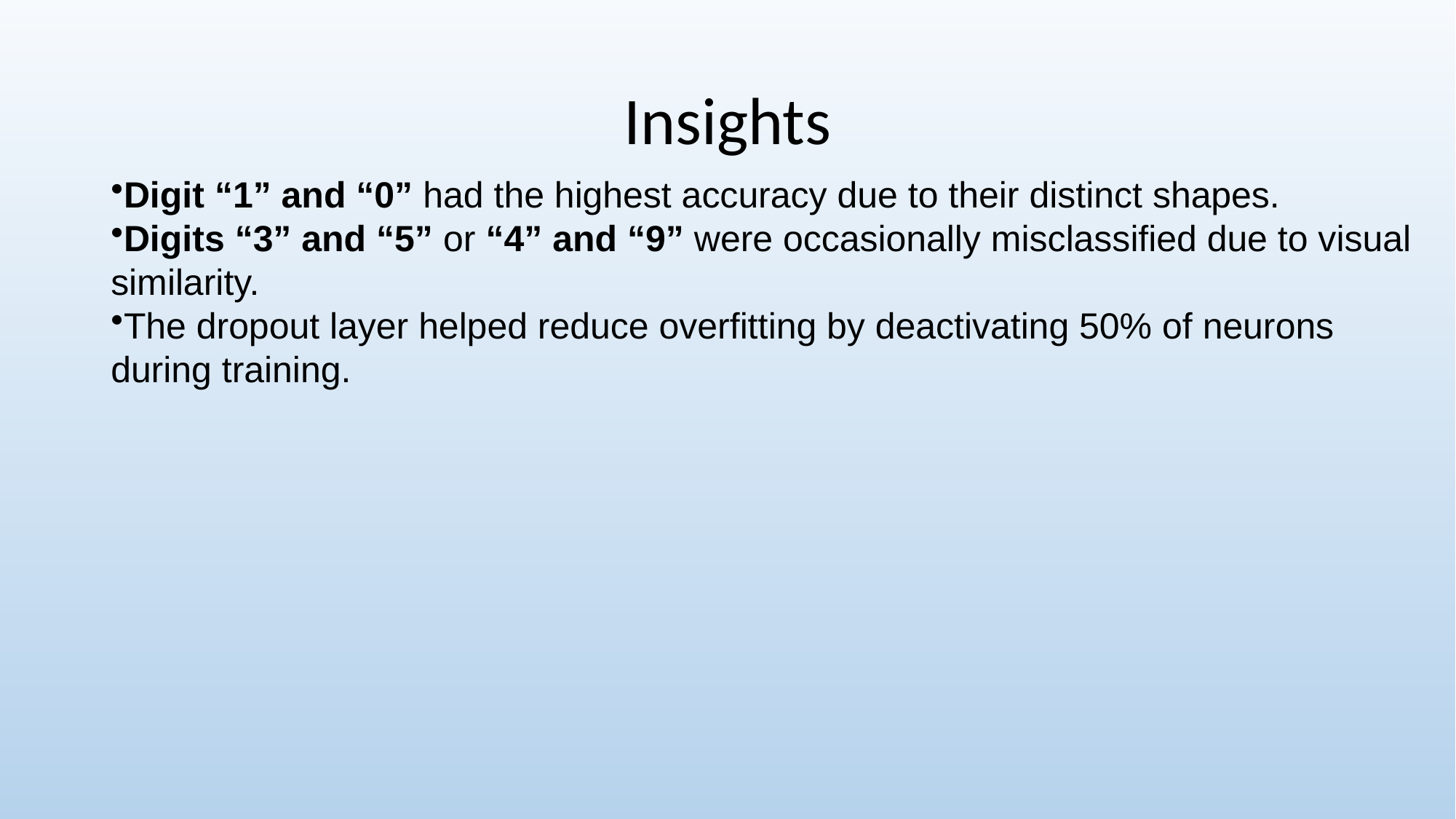

# Insights
Digit “1” and “0” had the highest accuracy due to their distinct shapes.
Digits “3” and “5” or “4” and “9” were occasionally misclassified due to visual similarity.
The dropout layer helped reduce overfitting by deactivating 50% of neurons
during training.